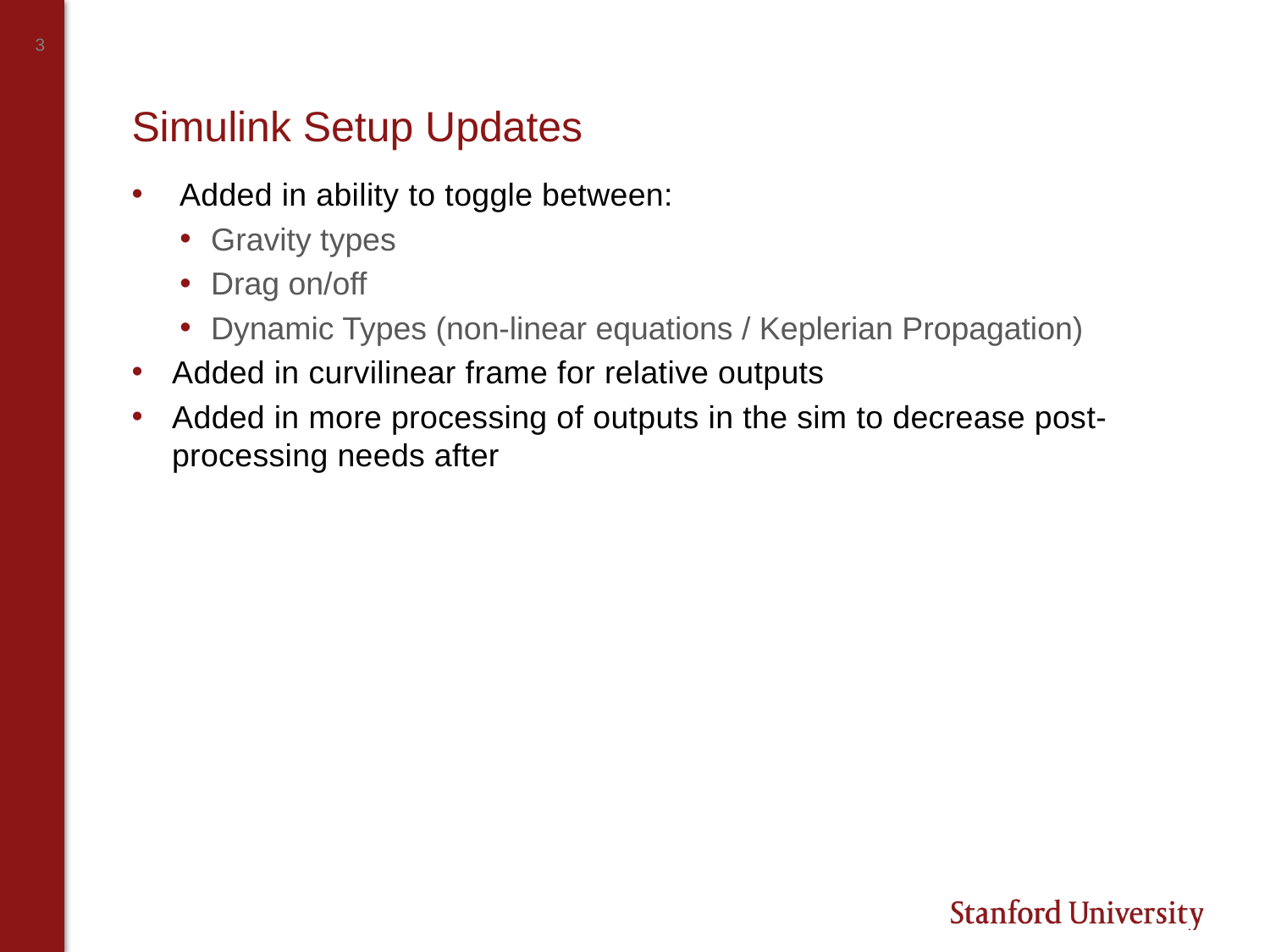

# Simulink Setup Updates
Added in ability to toggle between:
Gravity types
Drag on/off
Dynamic Types (non-linear equations / Keplerian Propagation)
Added in curvilinear frame for relative outputs
Added in more processing of outputs in the sim to decrease post-processing needs after